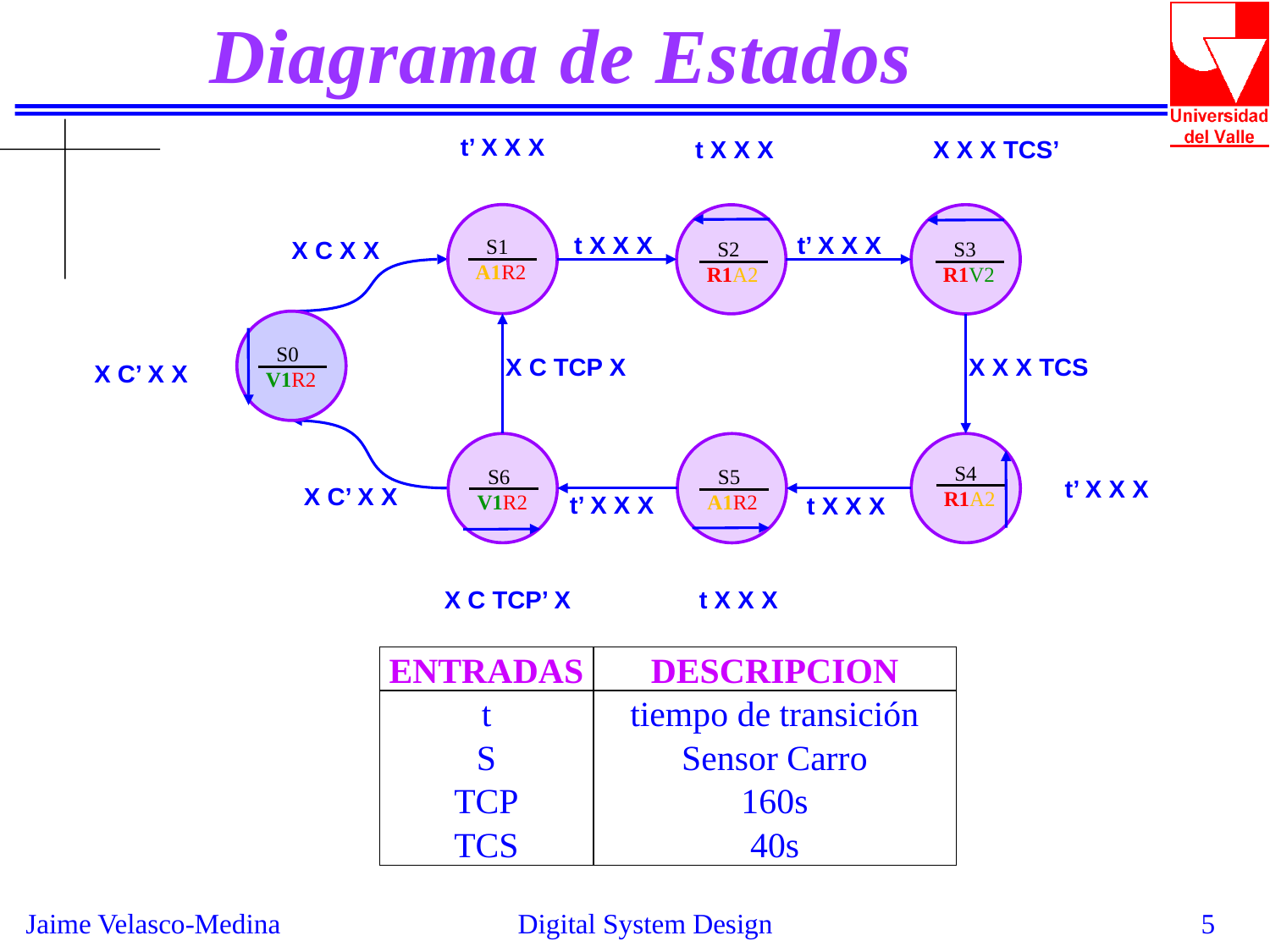

Diagrama de Estados
t’ X X X
t X X X
X X X TCS’

  S1
A1R2

  S3
R1V2

  S2
R1A2
t’ X X X
t X X X
X C X X

  S0
V1R2
X X X TCS
X C TCP X
X C’ X X

  S6
V1R2

  S4
R1A2

  S5
A1R2
t’ X X X
X C’ X X
t’ X X X
t X X X
X C TCP’ X
t X X X

| ENTRADAS | DESCRIPCION |
| --- | --- |
| t | tiempo de transición |
| S | Sensor Carro |
| TCP | 160s |
| TCS | 40s |